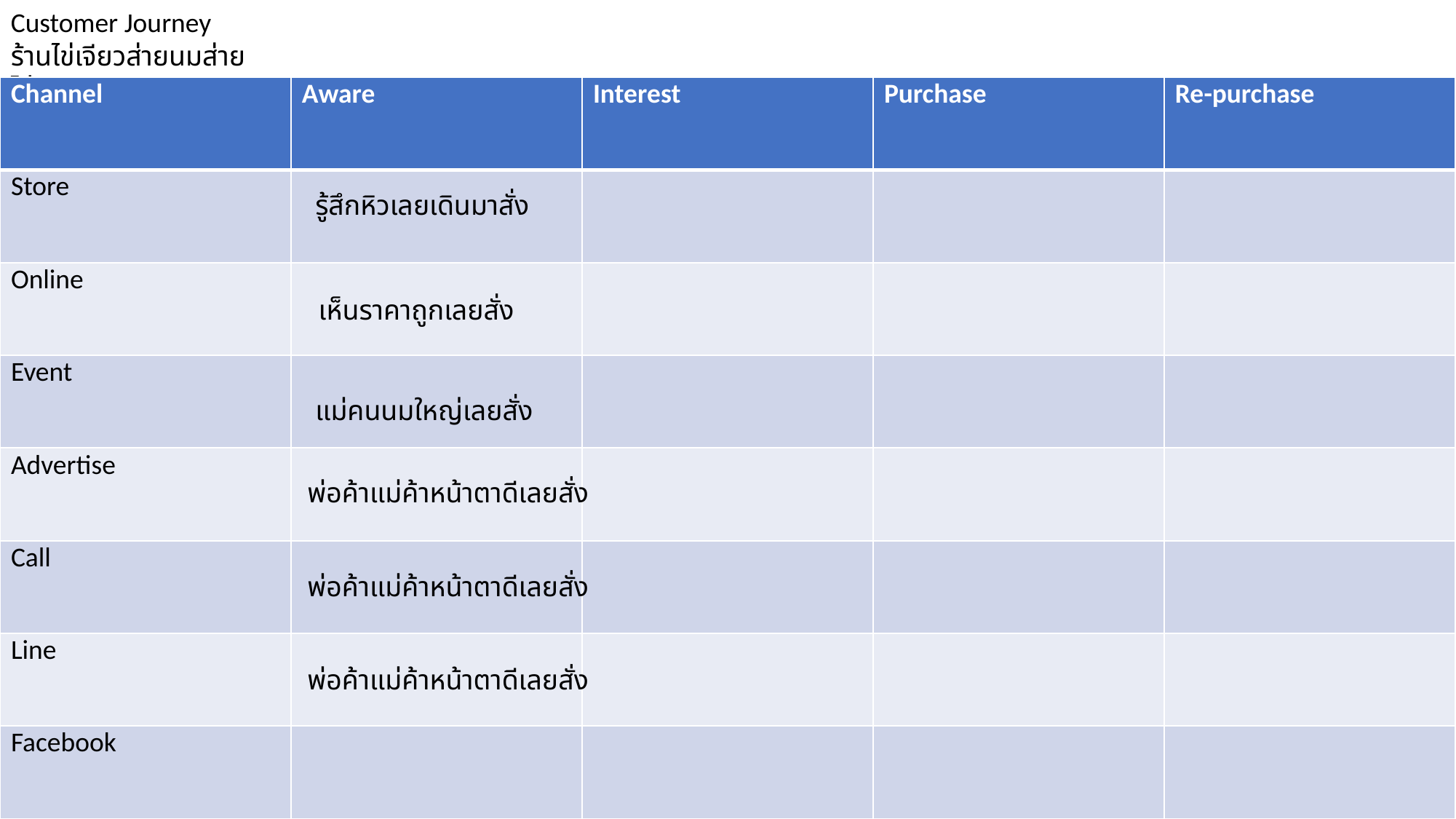

Customer Journey
ร้านไข่เจียวส่ายนมส่ายไข่
| Channel | Aware | Interest | Purchase | Re-purchase |
| --- | --- | --- | --- | --- |
| Store |  |  |  |  |
| Online |  |  |  |  |
| Event |  |  |  |  |
| Advertise |  |  |  |  |
| Call |  |  |  |  |
| Line |  |  |  |  |
| Facebook |  |  |  |  |
รู้สึกหิวเลยเดินมาสั่ง
เห็นราคาถูกเลยสั่ง
แม่คนนมใหญ่เลยสั่ง
พ่อค้าแม่ค้าหน้าตาดีเลยสั่ง
พ่อค้าแม่ค้าหน้าตาดีเลยสั่ง
พ่อค้าแม่ค้าหน้าตาดีเลยสั่ง